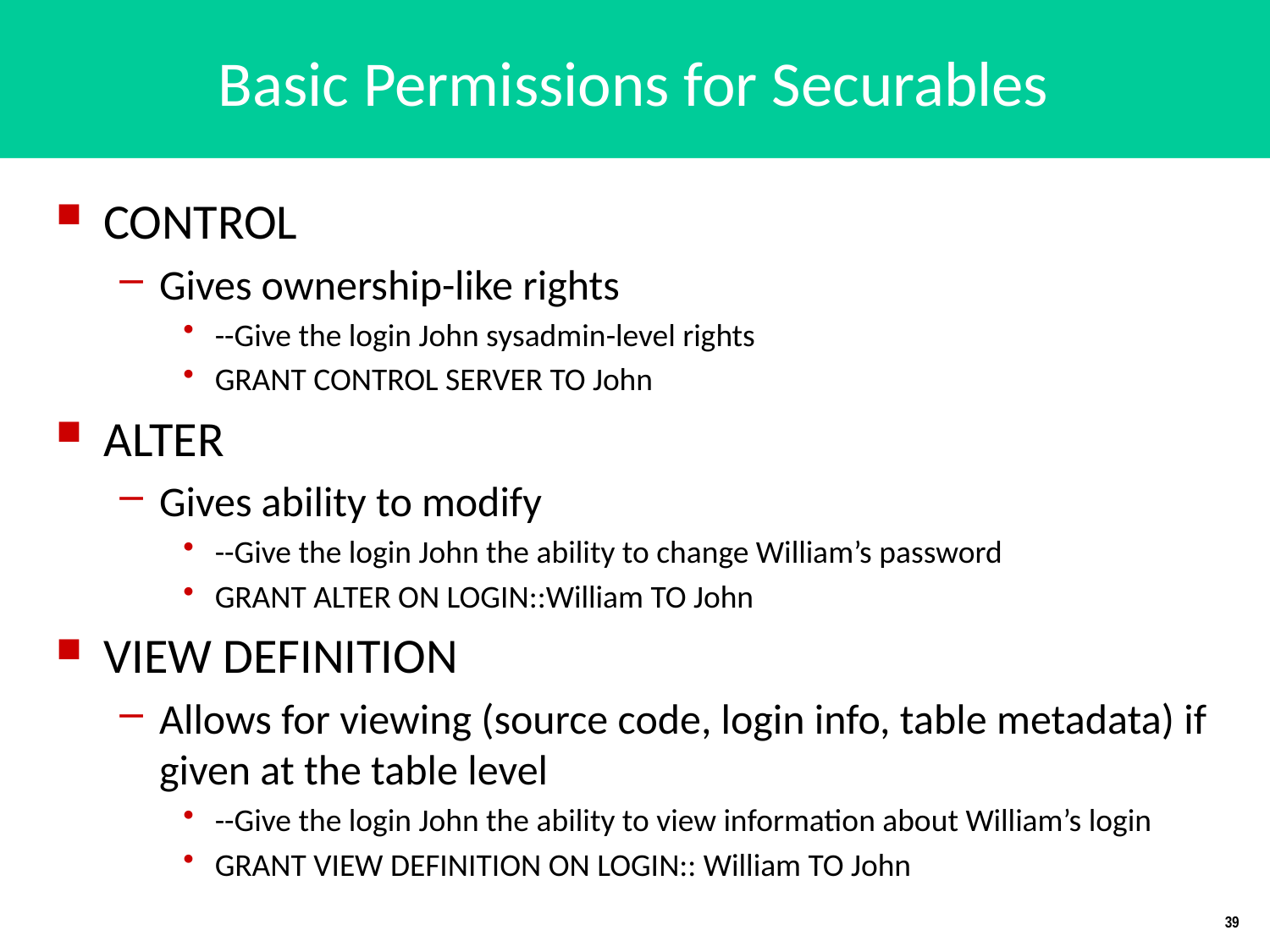

# Basic Permissions for Securables
CONTROL
Gives ownership-like rights
--Give the login John sysadmin-level rights
GRANT CONTROL SERVER TO John
ALTER
Gives ability to modify
--Give the login John the ability to change William’s password
GRANT ALTER ON LOGIN::William TO John
VIEW DEFINITION
Allows for viewing (source code, login info, table metadata) if given at the table level
--Give the login John the ability to view information about William’s login
GRANT VIEW DEFINITION ON LOGIN:: William TO John